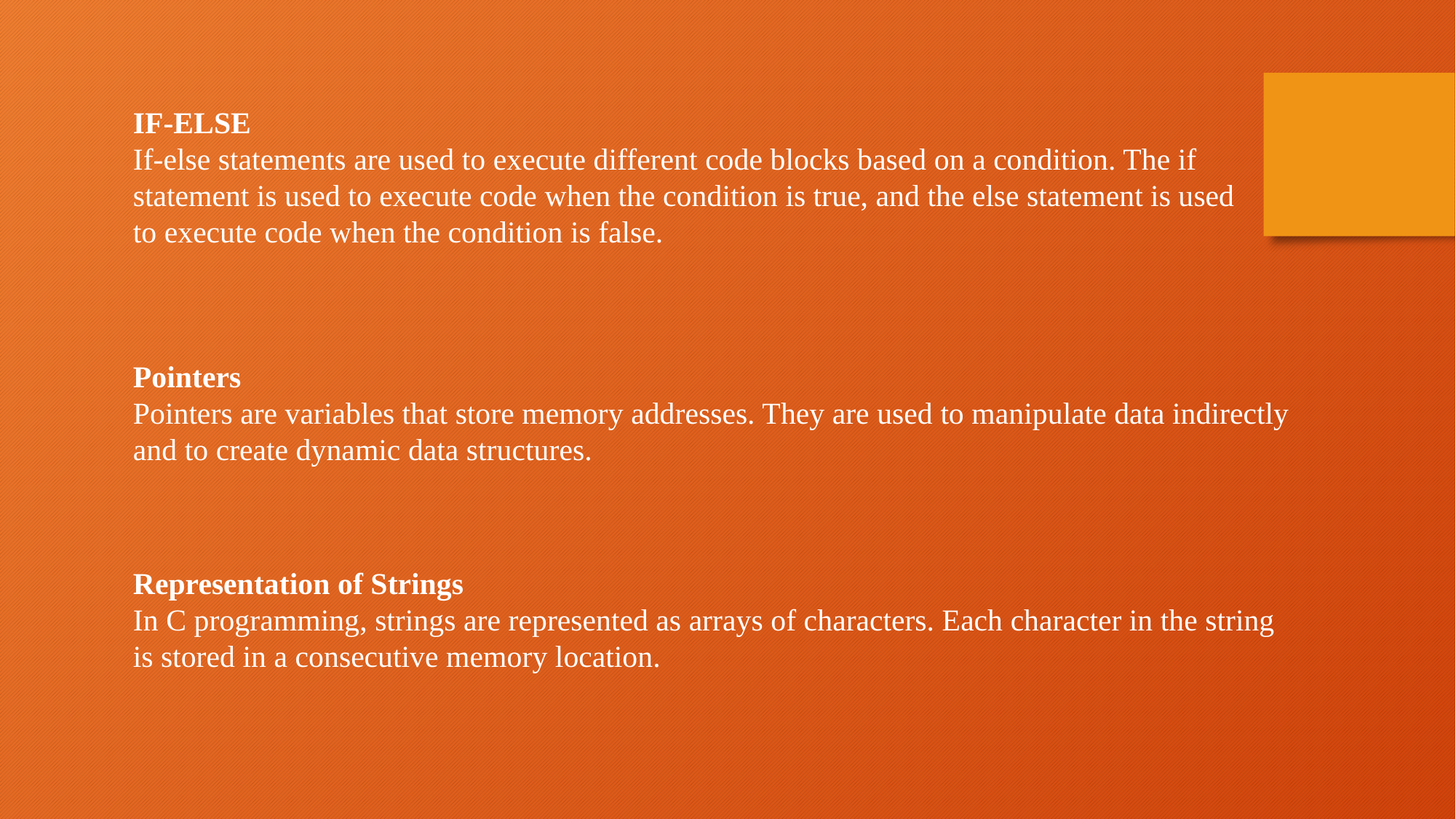

IF-ELSE
If-else statements are used to execute different code blocks based on a condition. The if statement is used to execute code when the condition is true, and the else statement is used to execute code when the condition is false.
Pointers
Pointers are variables that store memory addresses. They are used to manipulate data indirectly and to create dynamic data structures.
Representation of Strings
In C programming, strings are represented as arrays of characters. Each character in the string is stored in a consecutive memory location.